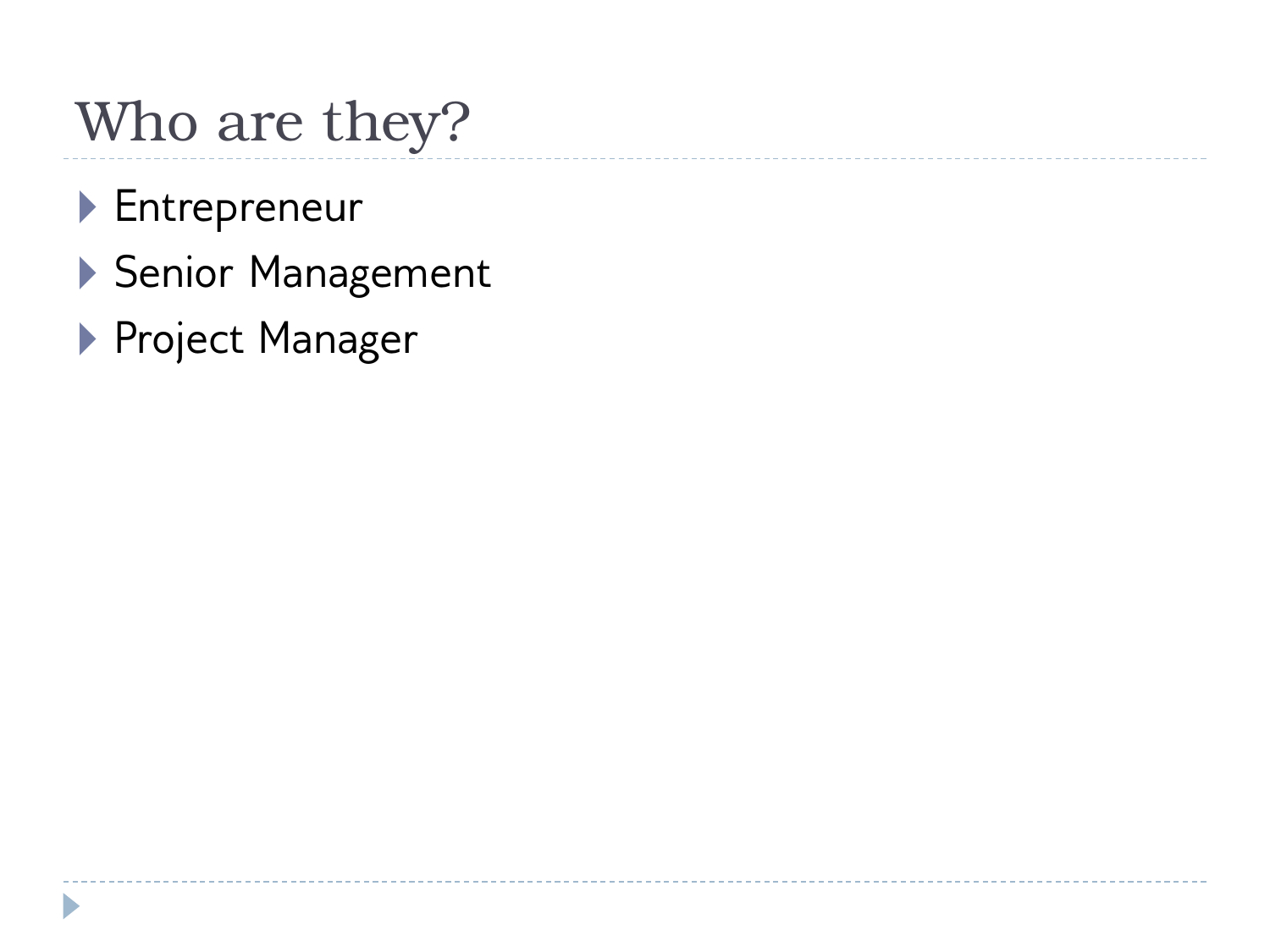

# Who are they?
Entrepreneur
Senior Management
Project Manager